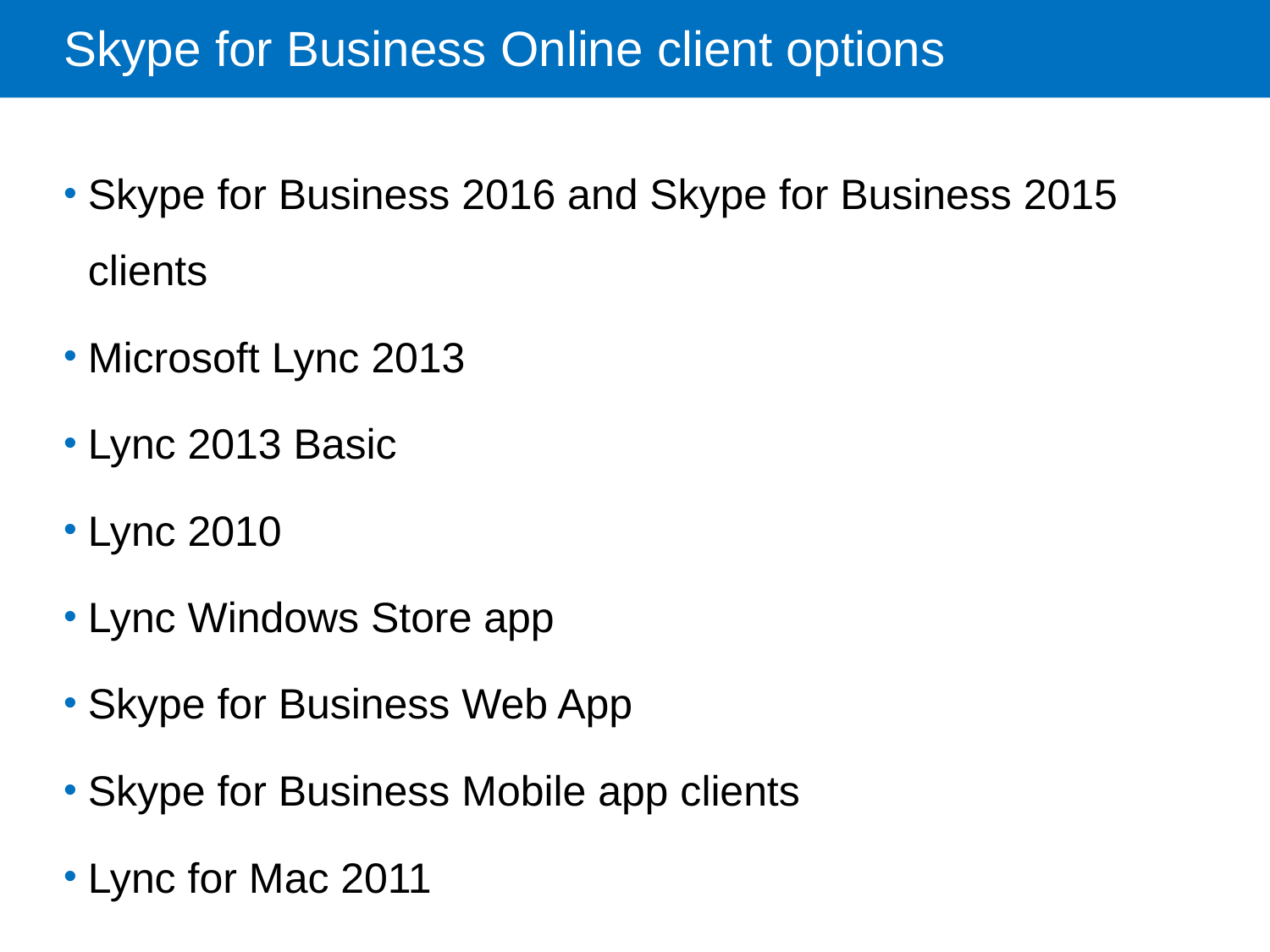

# Skype for Business Online client options
Skype for Business 2016 and Skype for Business 2015 clients
Microsoft Lync 2013
Lync 2013 Basic
Lync 2010
Lync Windows Store app
Skype for Business Web App
Skype for Business Mobile app clients
Lync for Mac 2011